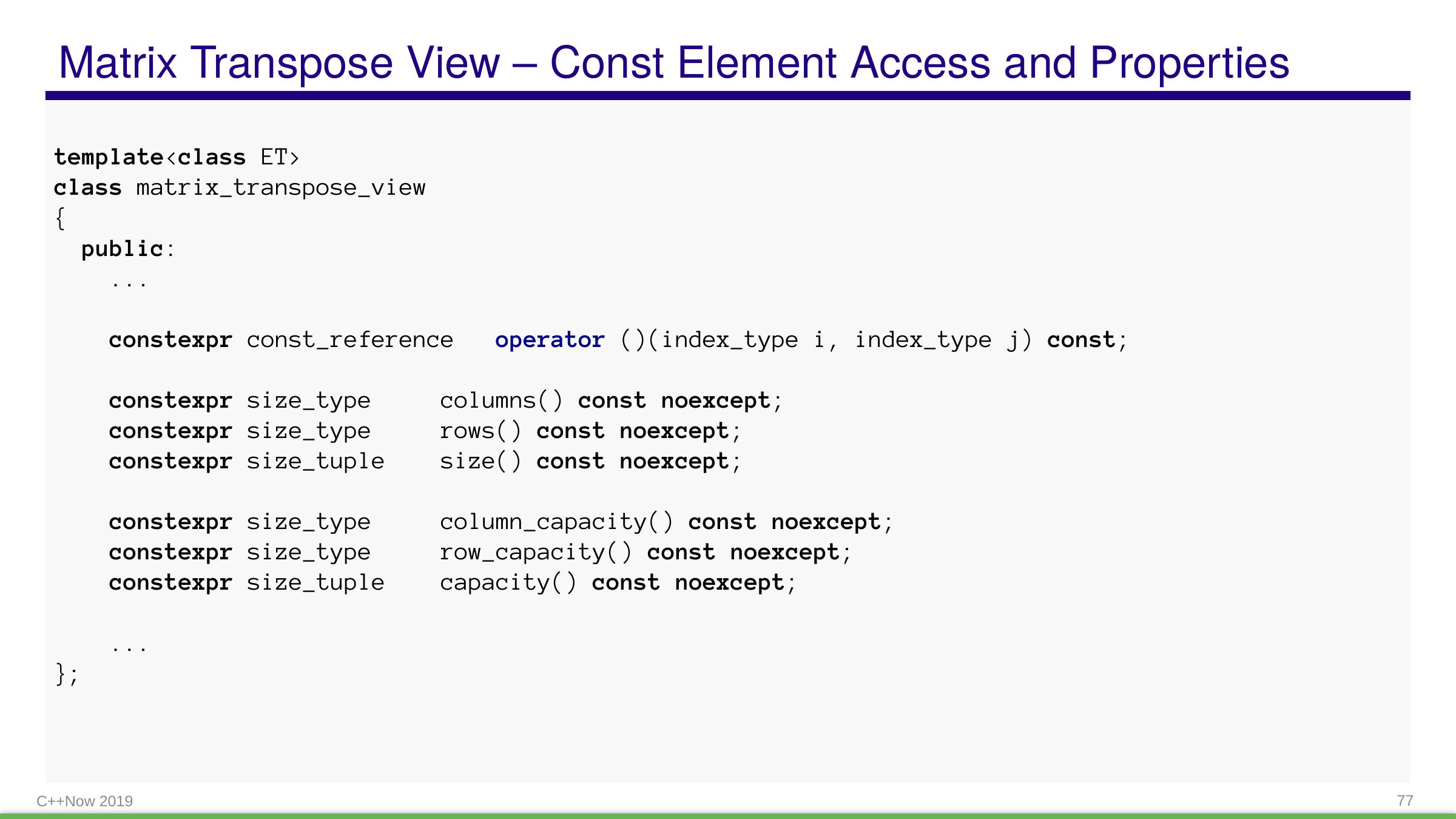

# Matrix Transpose View – Const Element Access and Properties

template<class ET>
class matrix_transpose_view
{
  public:
    ...

    constexpr const_reference   operator ()(index_type i, index_type j) const;

    constexpr size_type     columns() const noexcept;
    constexpr size_type     rows() const noexcept;
    constexpr size_tuple    size() const noexcept;

    constexpr size_type     column_capacity() const noexcept;
    constexpr size_type     row_capacity() const noexcept;
    constexpr size_tuple    capacity() const noexcept;

    ...
};

C++Now 2019
77